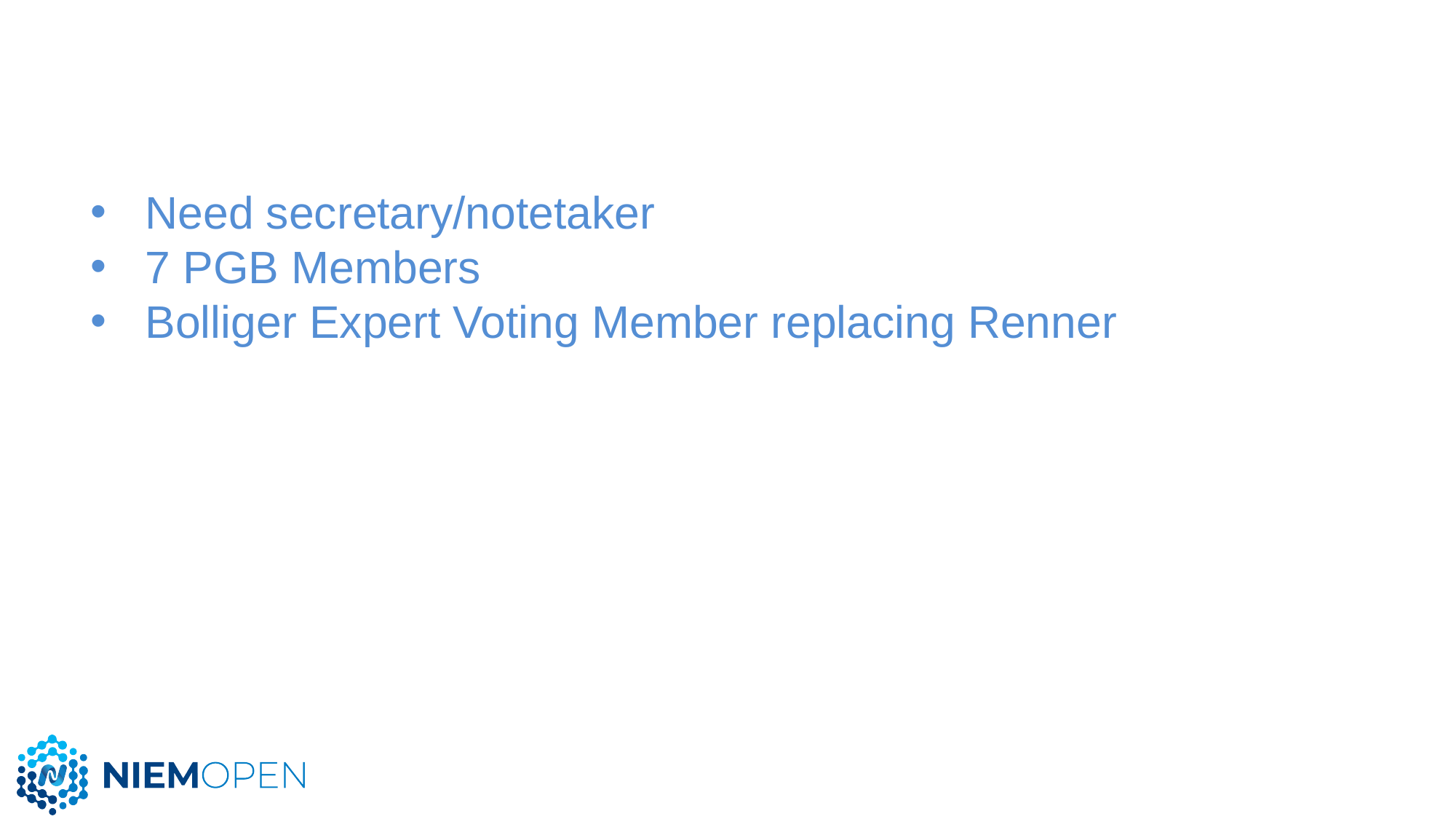

Need secretary/notetaker
7 PGB Members
Bolliger Expert Voting Member replacing Renner